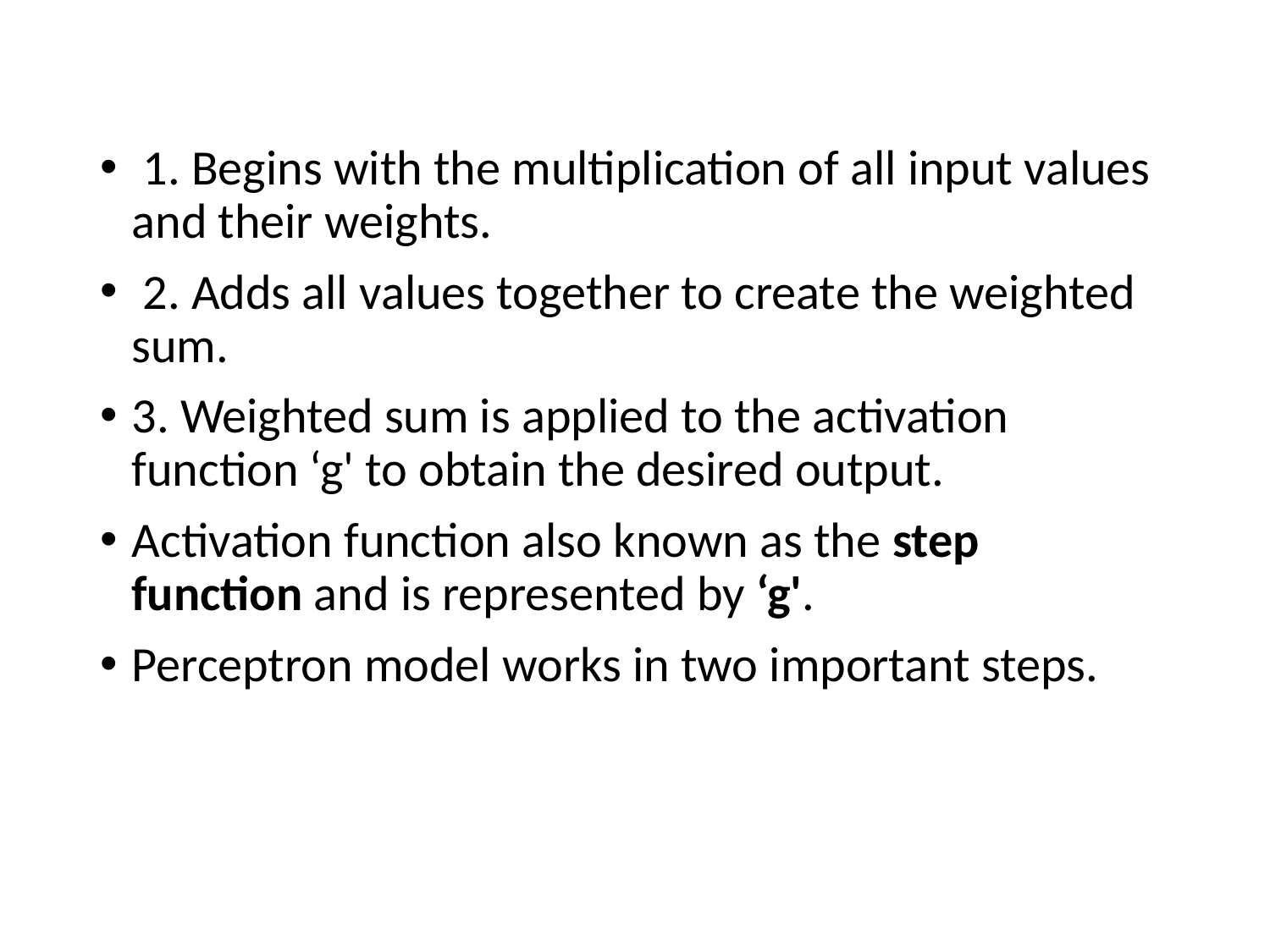

1. Begins with the multiplication of all input values and their weights.
 2. Adds all values together to create the weighted sum.
3. Weighted sum is applied to the activation function ‘g' to obtain the desired output.
Activation function also known as the step function and is represented by ‘g'.
Perceptron model works in two important steps.